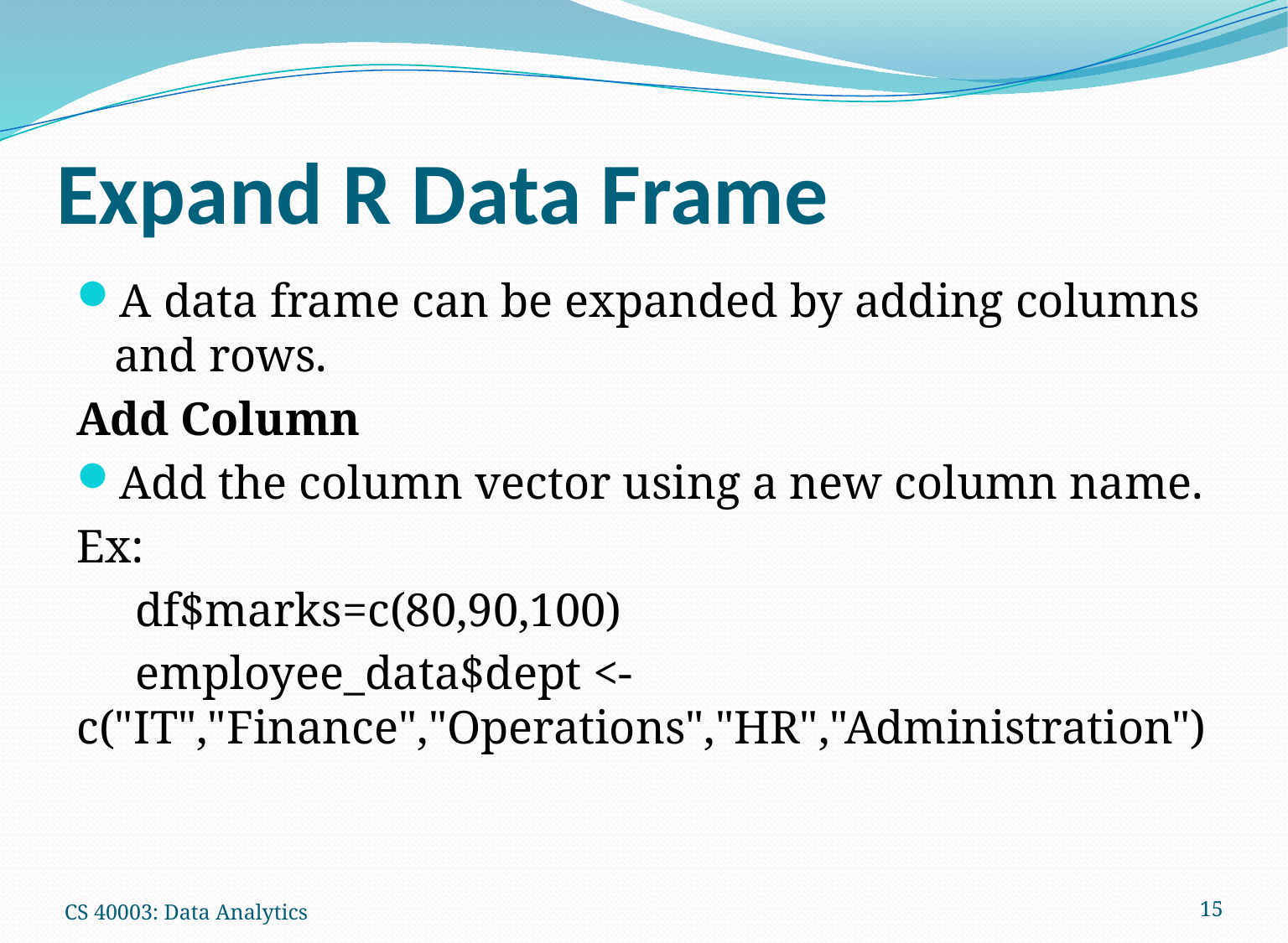

# Expand R Data Frame
A data frame can be expanded by adding columns and rows.
Add Column
Add the column vector using a new column name.
Ex:
     df$marks=c(80,90,100)
     employee_data$dept <- c("IT","Finance","Operations","HR","Administration")

CS 40003: Data Analytics
15